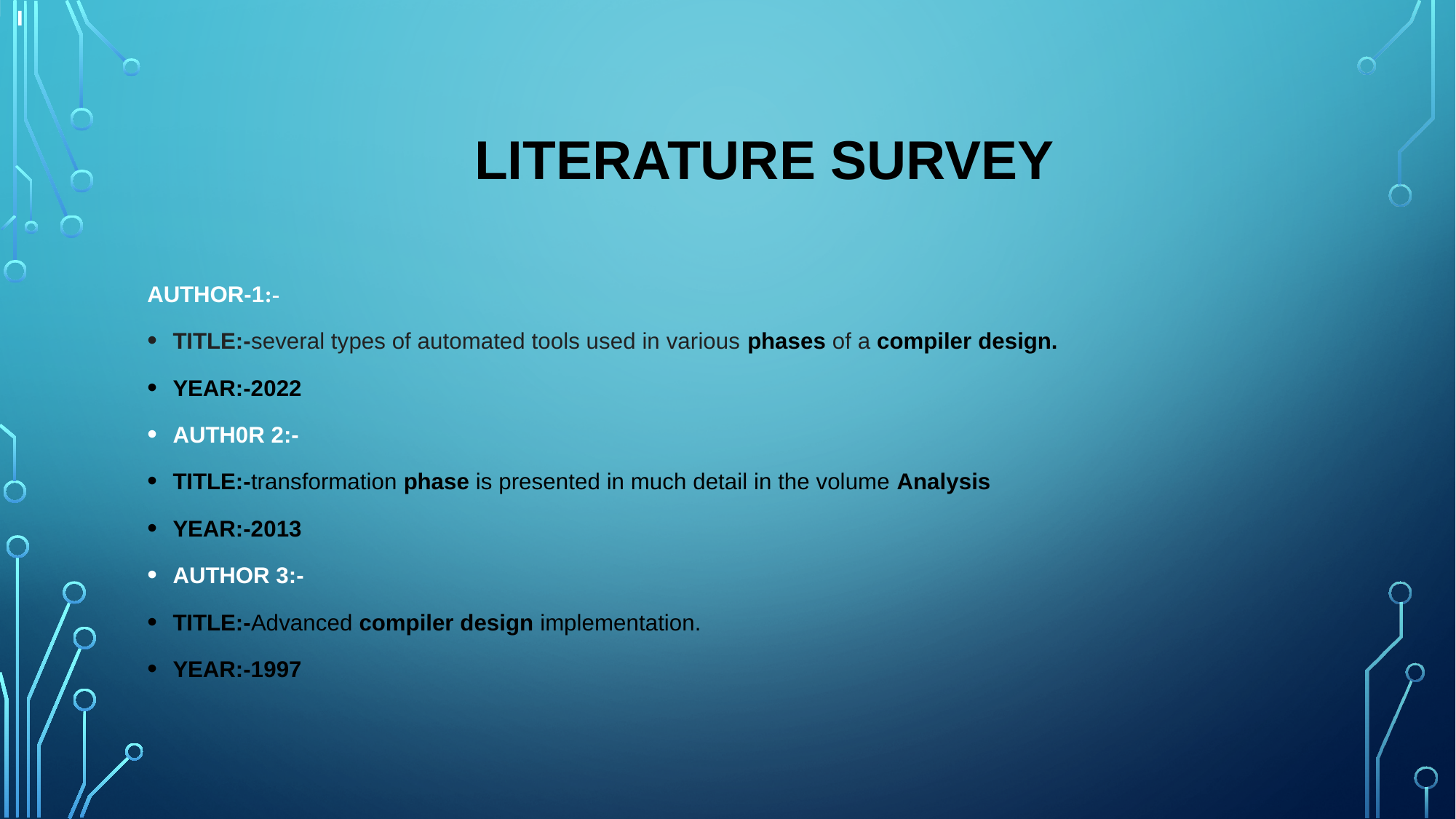

# Literature survey
AUTHOR-1:-
TITLE:-several types of automated tools used in various phases of a compiler design.
YEAR:-2022
AUTH0R 2:-
TITLE:-transformation phase is presented in much detail in the volume Analysis
YEAR:-2013
AUTHOR 3:-
TITLE:-Advanced compiler design implementation.
YEAR:-1997